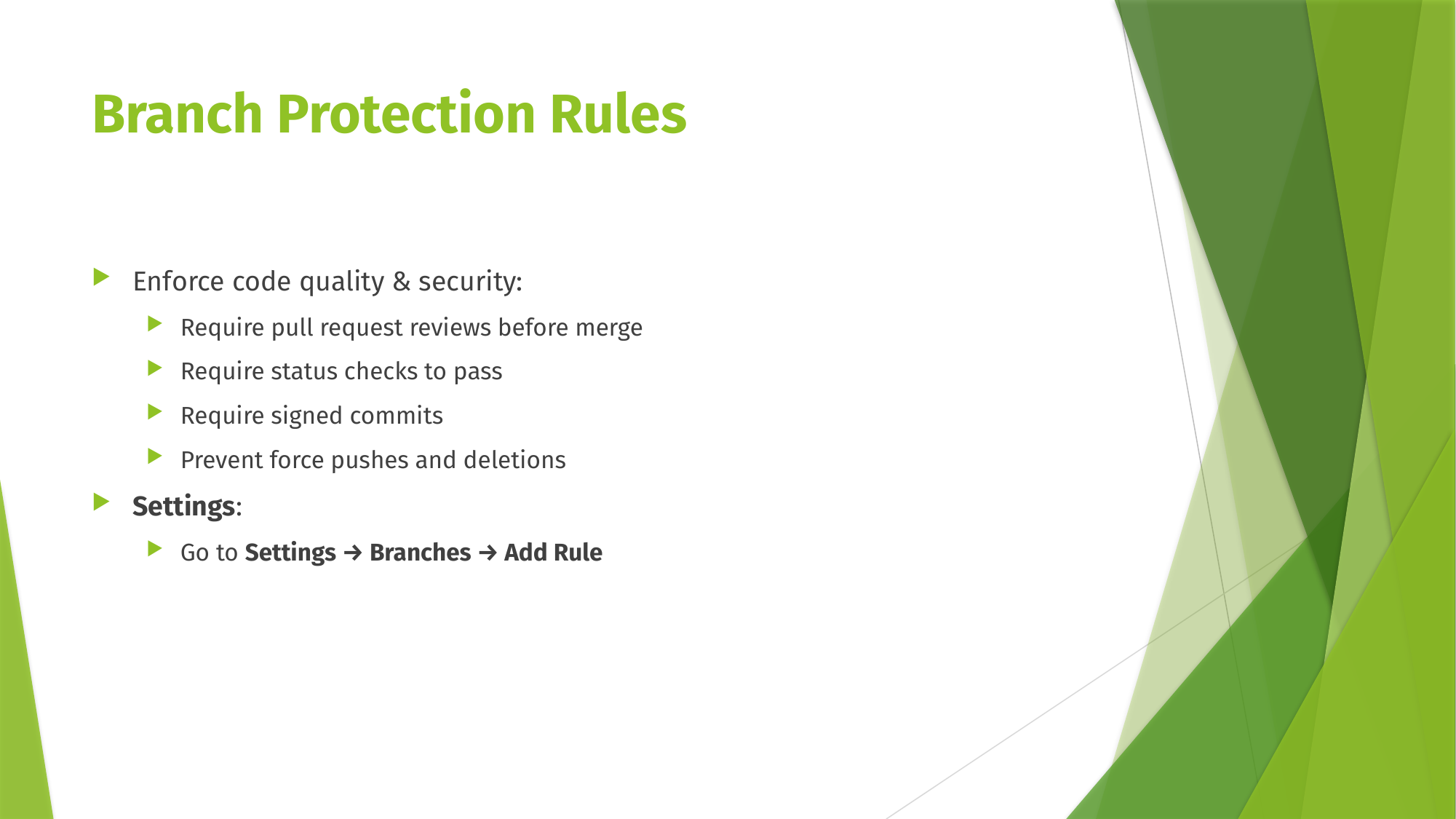

# Branch Protection Rules
Enforce code quality & security:
Require pull request reviews before merge
Require status checks to pass
Require signed commits
Prevent force pushes and deletions
Settings:
Go to Settings → Branches → Add Rule